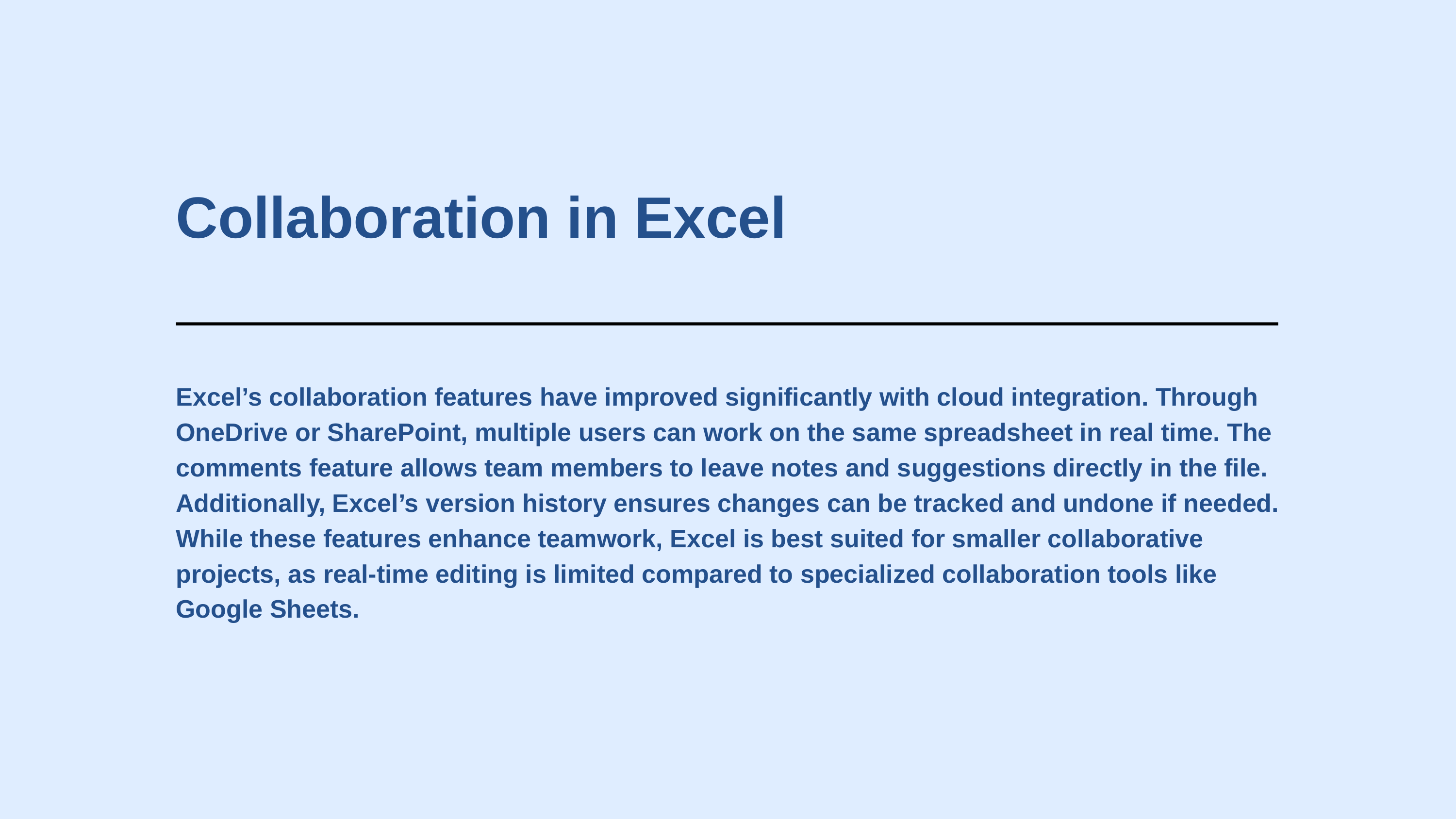

Collaboration in Excel

Excel’s collaboration features have improved significantly with cloud integration. Through OneDrive or SharePoint, multiple users can work on the same spreadsheet in real time. The comments feature allows team members to leave notes and suggestions directly in the file. Additionally, Excel’s version history ensures changes can be tracked and undone if needed. While these features enhance teamwork, Excel is best suited for smaller collaborative projects, as real-time editing is limited compared to specialized collaboration tools like Google Sheets.